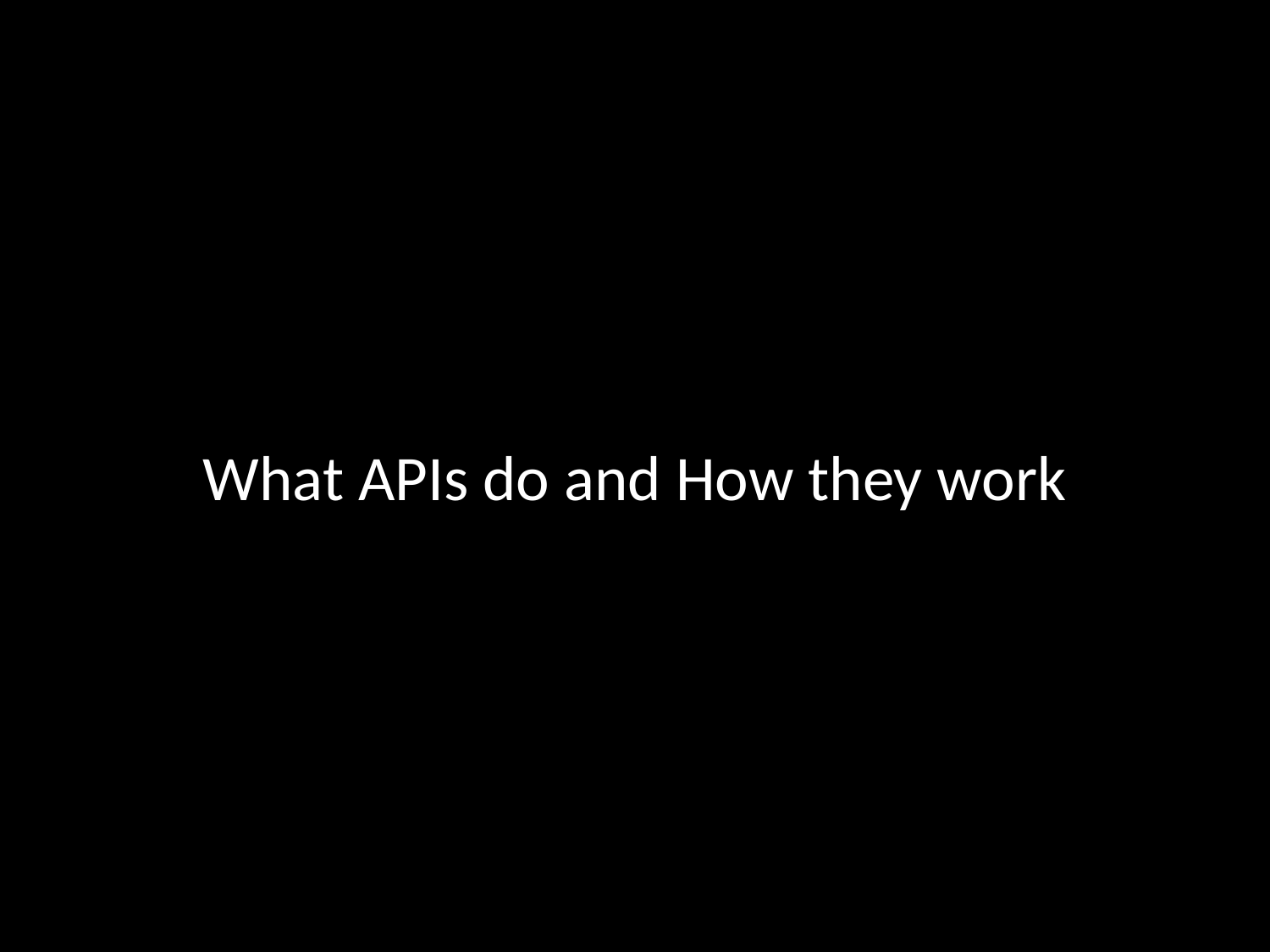

What APIs do and How they work